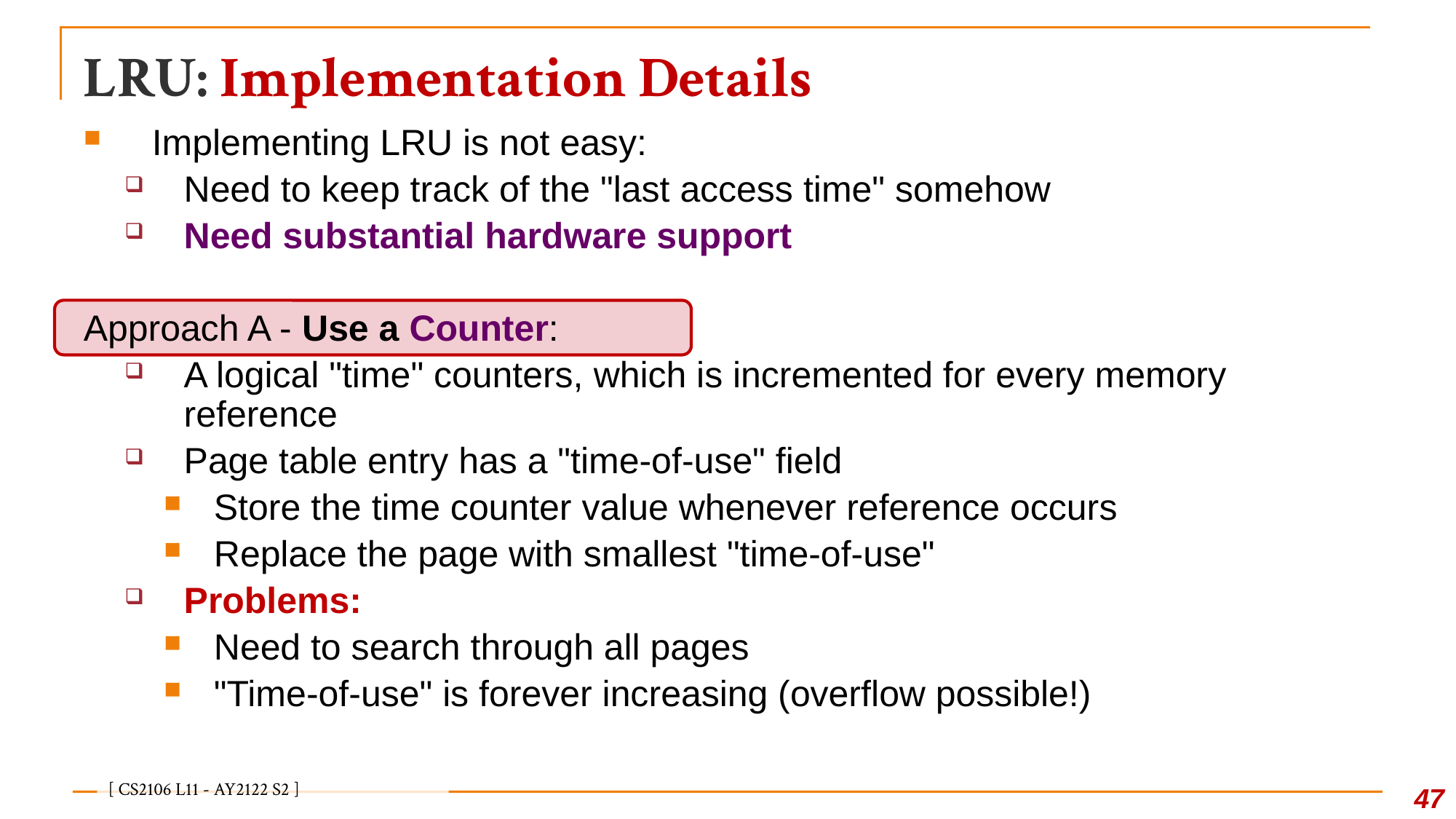

# LRU: Implementation Details
Implementing LRU is not easy:
Need to keep track of the "last access time" somehow
Need substantial hardware support

Approach A - Use a Counter:
A logical "time" counters, which is incremented for every memory reference
Page table entry has a "time-of-use" field
Store the time counter value whenever reference occurs
Replace the page with smallest "time-of-use"
Problems:
Need to search through all pages
"Time-of-use" is forever increasing (overflow possible!)

47
[ CS2106 L11 - AY2122 S2 ]